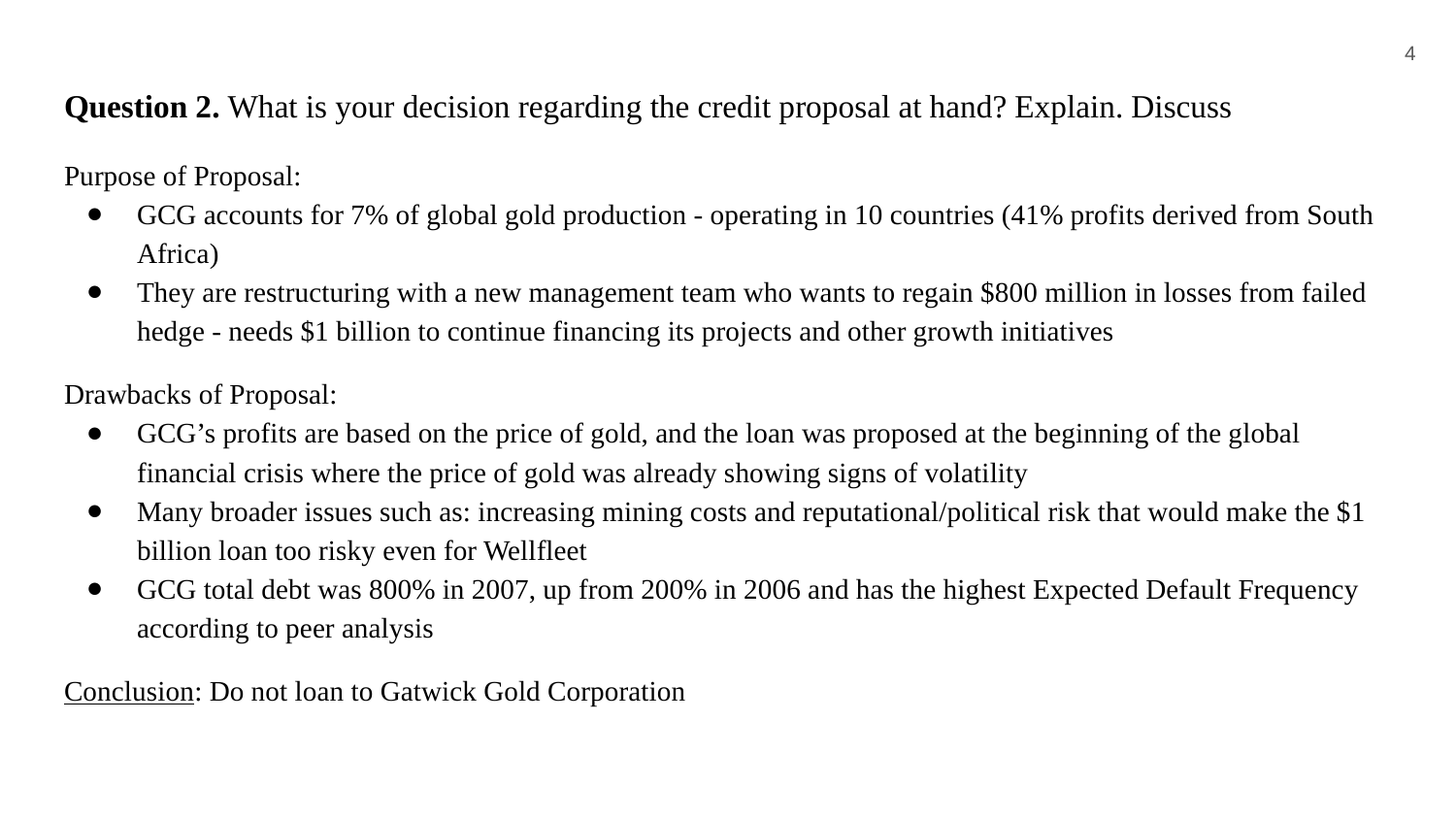

4
# Question 2. What is your decision regarding the credit proposal at hand? Explain. Discuss
Purpose of Proposal:
GCG accounts for 7% of global gold production - operating in 10 countries (41% profits derived from South Africa)
They are restructuring with a new management team who wants to regain $800 million in losses from failed hedge - needs $1 billion to continue financing its projects and other growth initiatives
Drawbacks of Proposal:
GCG’s profits are based on the price of gold, and the loan was proposed at the beginning of the global financial crisis where the price of gold was already showing signs of volatility
Many broader issues such as: increasing mining costs and reputational/political risk that would make the $1 billion loan too risky even for Wellfleet
GCG total debt was 800% in 2007, up from 200% in 2006 and has the highest Expected Default Frequency according to peer analysis
Conclusion: Do not loan to Gatwick Gold Corporation